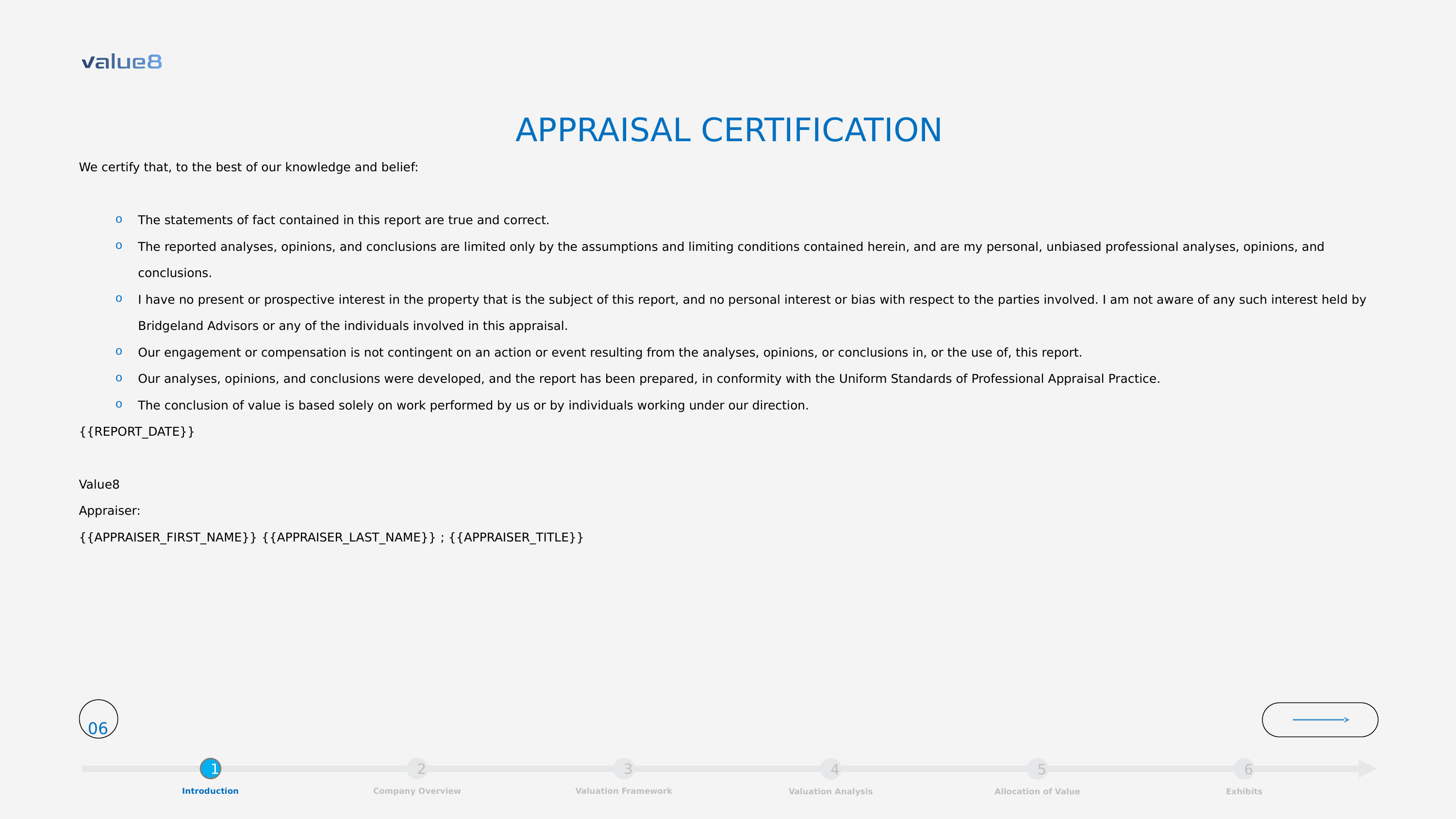

APPRAISAL CERTIFICATION
We certify that, to the best of our knowledge and belief:

The statements of fact contained in this report are true and correct.
The reported analyses, opinions, and conclusions are limited only by the assumptions and limiting conditions contained herein, and are my personal, unbiased professional analyses, opinions, and conclusions.
I have no present or prospective interest in the property that is the subject of this report, and no personal interest or bias with respect to the parties involved. I am not aware of any such interest held by Bridgeland Advisors or any of the individuals involved in this appraisal.
Our engagement or compensation is not contingent on an action or event resulting from the analyses, opinions, or conclusions in, or the use of, this report.
Our analyses, opinions, and conclusions were developed, and the report has been prepared, in conformity with the Uniform Standards of Professional Appraisal Practice.
The conclusion of value is based solely on work performed by us or by individuals working under our direction.
{{REPORT_DATE}}

Value8
Appraiser:
{{APPRAISER_FIRST_NAME}} {{APPRAISER_LAST_NAME}} ; {{APPRAISER_TITLE}}

06

1
Introduction
2
Company Overview
3
Valuation Framework
4
Valuation Analysis
5
Allocation of Value
6
Exhibits